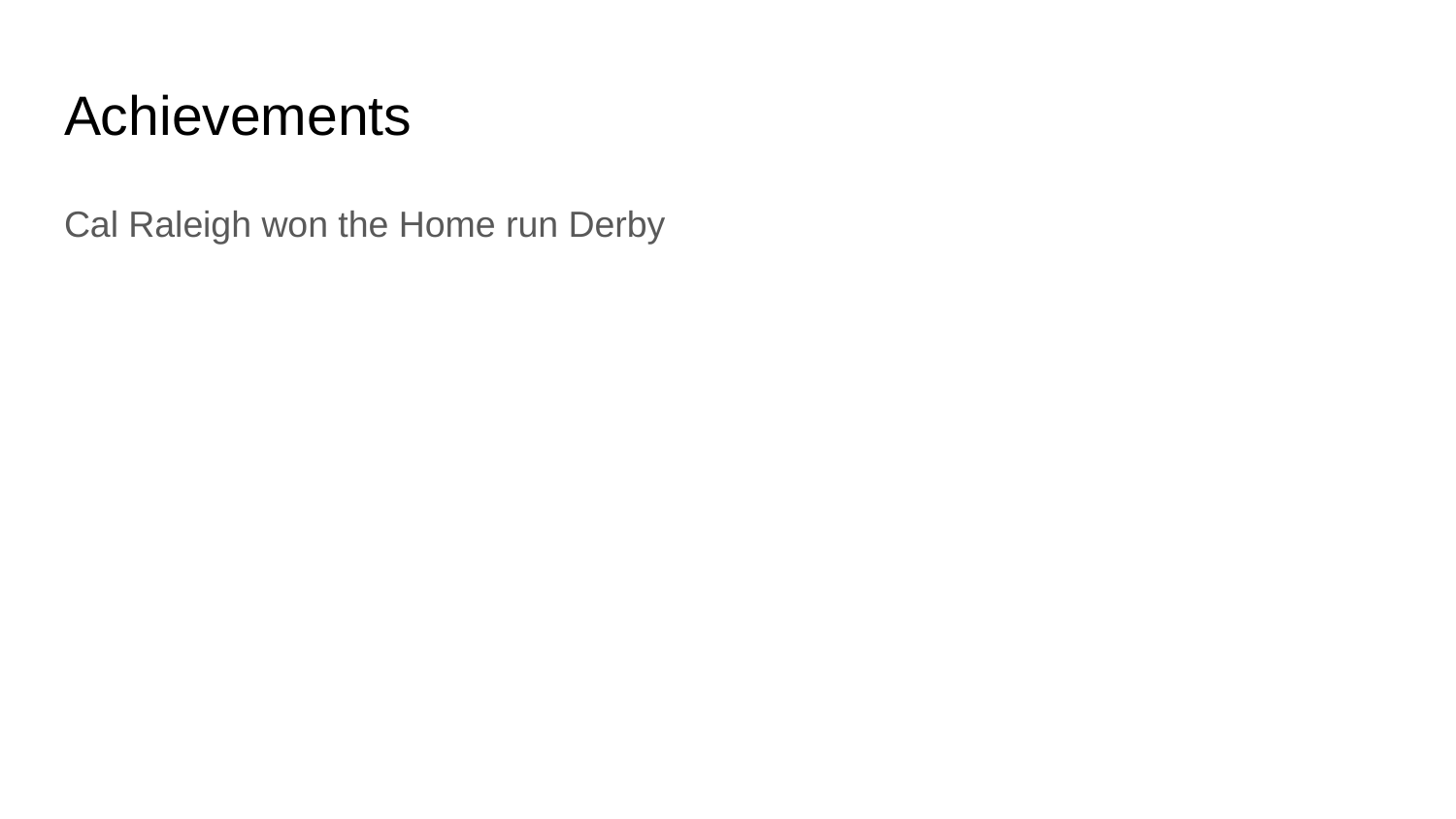

# Achievements
Cal Raleigh won the Home run Derby